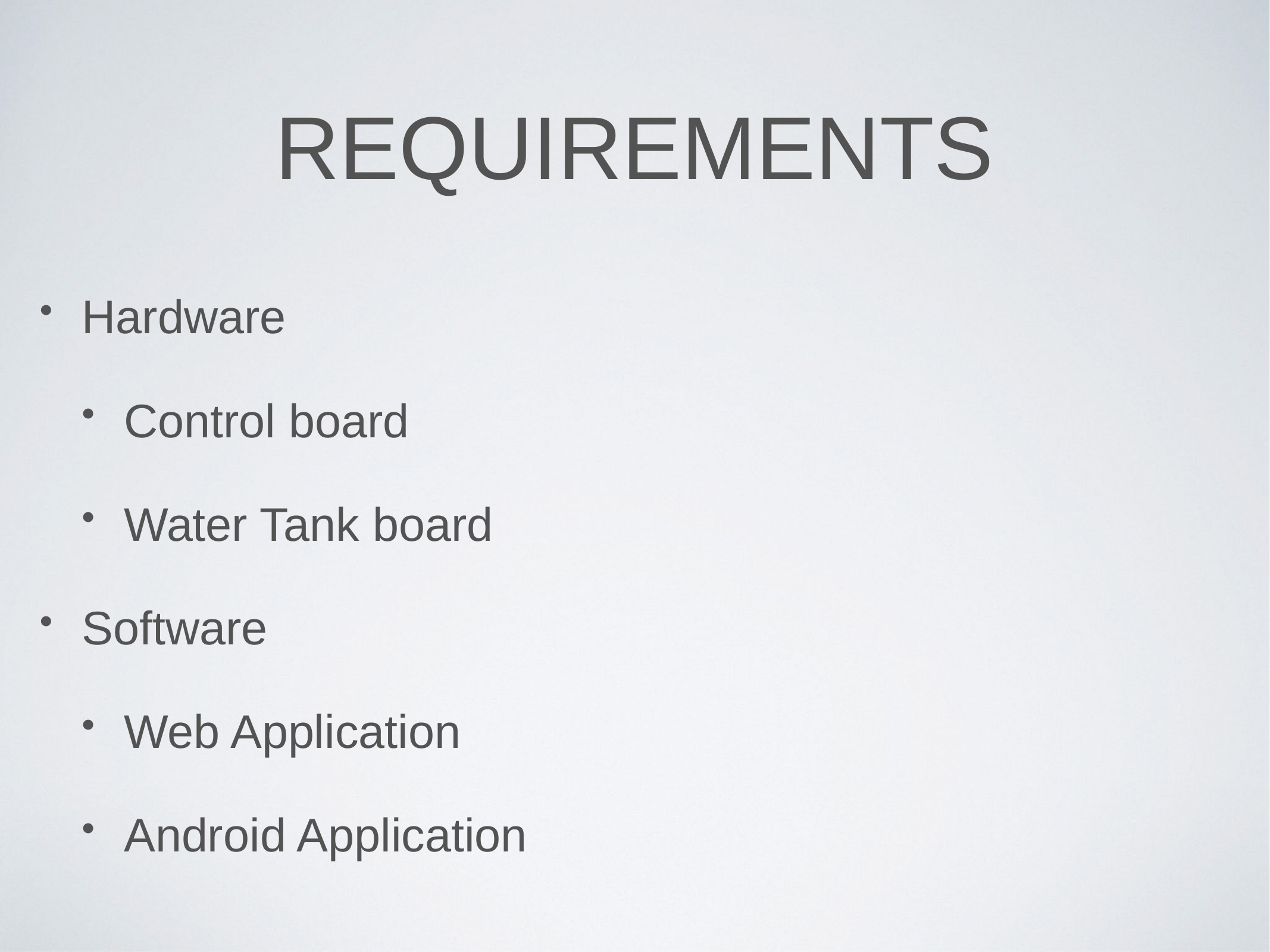

# Requirements
Hardware
Control board
Water Tank board
Software
Web Application
Android Application